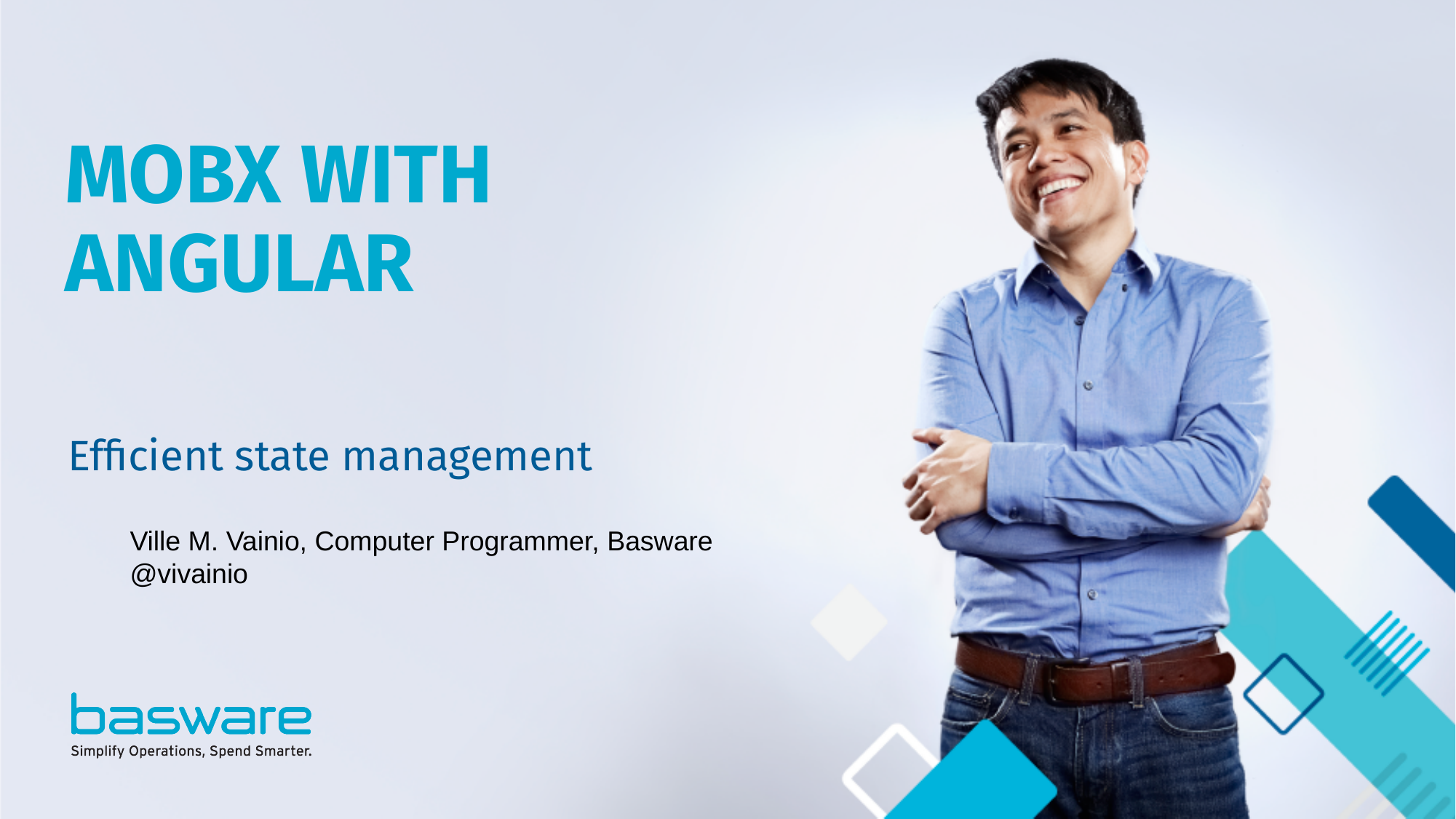

Mobx with angular
Efficient state management
Ville M. Vainio, Computer Programmer, Basware
@vivainio